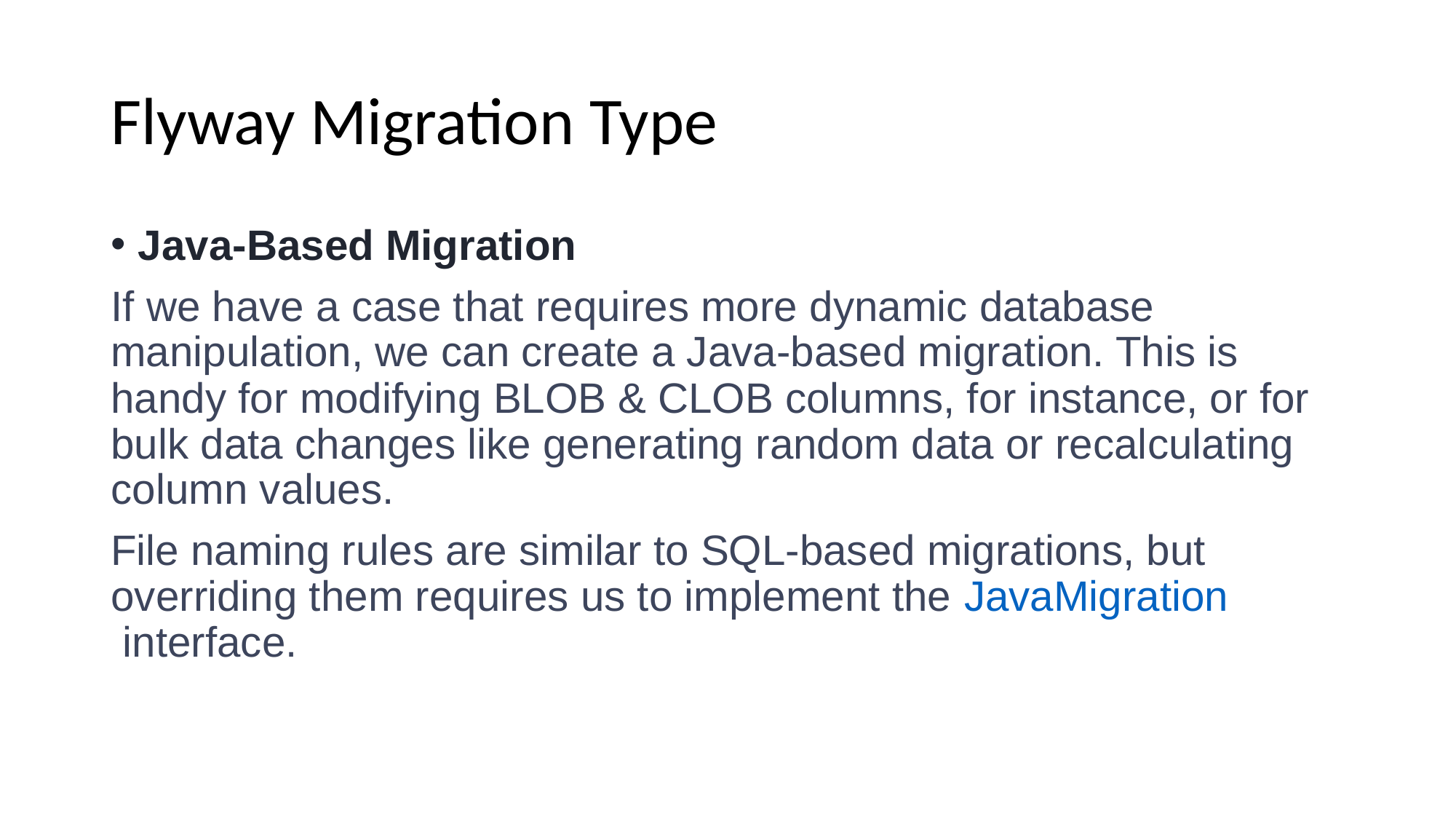

# Flyway Migration Type
Java-Based Migration
If we have a case that requires more dynamic database manipulation, we can create a Java-based migration. This is handy for modifying BLOB & CLOB columns, for instance, or for bulk data changes like generating random data or recalculating column values.
File naming rules are similar to SQL-based migrations, but overriding them requires us to implement the JavaMigration interface.